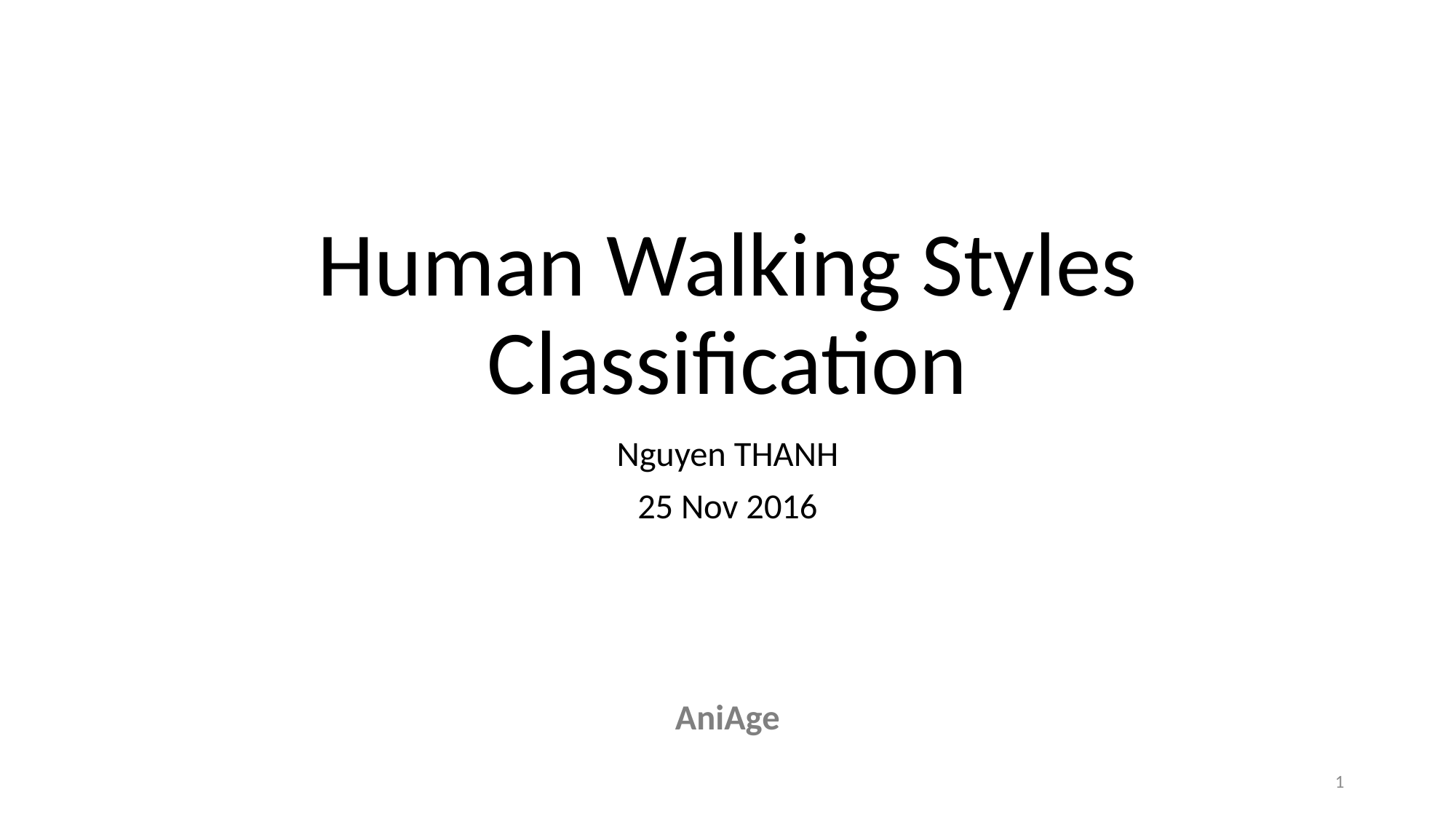

# Human Walking Styles Classification
Nguyen THANH
25 Nov 2016

AniAge
1